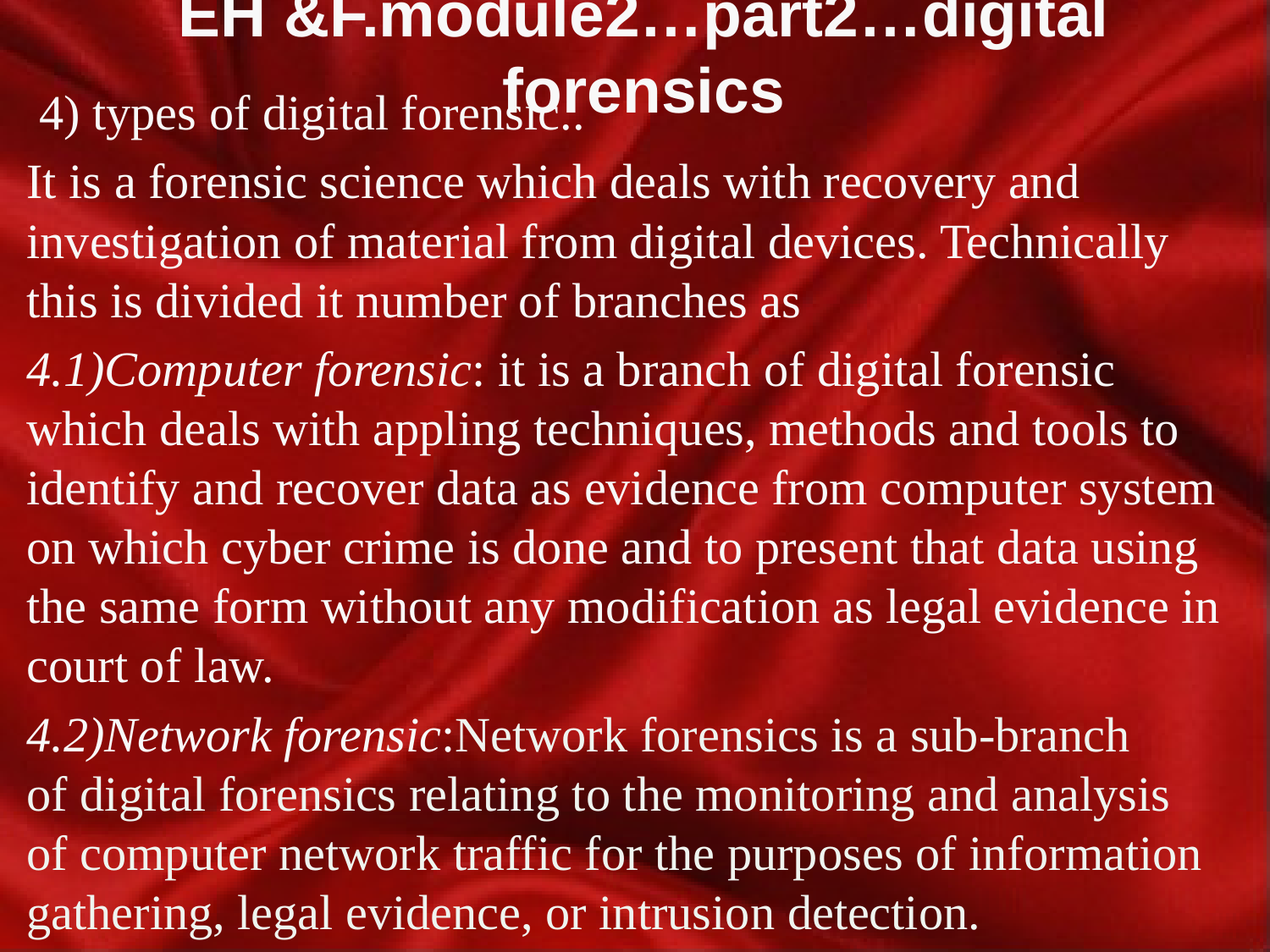

# EH &F.module2…part2…digital forensics
 4) types of digital forensic..
It is a forensic science which deals with recovery and investigation of material from digital devices. Technically this is divided it number of branches as
4.1)Computer forensic: it is a branch of digital forensic which deals with appling techniques, methods and tools to identify and recover data as evidence from computer system on which cyber crime is done and to present that data using the same form without any modification as legal evidence in court of law.
4.2)Network forensic:Network forensics is a sub-branch of digital forensics relating to the monitoring and analysis of computer network traffic for the purposes of information gathering, legal evidence, or intrusion detection.